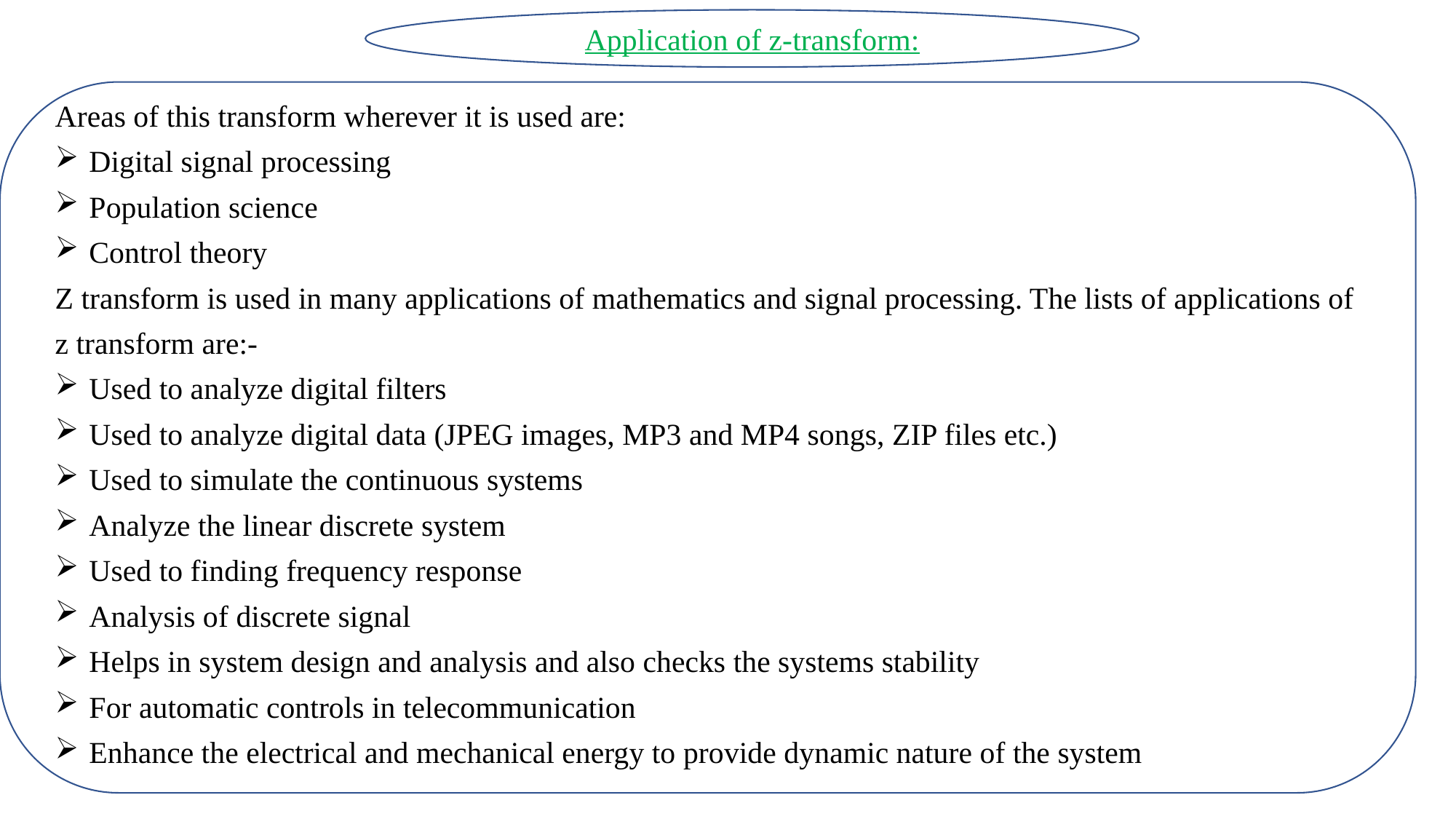

Application of z-transform:

Areas of this transform wherever it is used are:
Digital signal processing
Population science
Control theory
Z transform is used in many applications of mathematics and signal processing. The lists of applications of z transform are:-
Used to analyze digital filters
Used to analyze digital data (JPEG images, MP3 and MP4 songs, ZIP files etc.)
Used to simulate the continuous systems
Analyze the linear discrete system
Used to finding frequency response
Analysis of discrete signal
Helps in system design and analysis and also checks the systems stability
For automatic controls in telecommunication
Enhance the electrical and mechanical energy to provide dynamic nature of the system